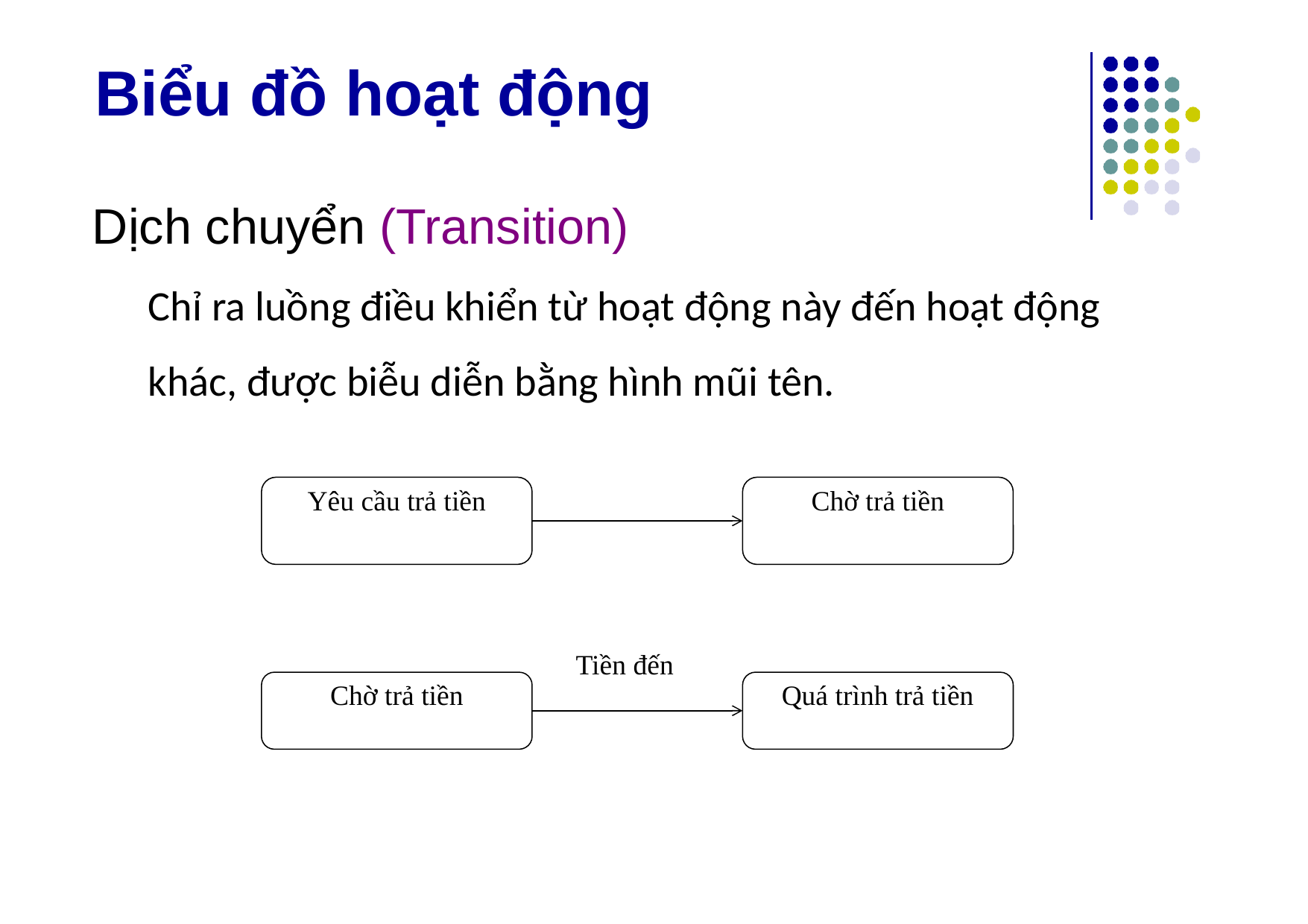

Biểu đồ hoạt động
Dịch chuyển (Transition)
Chỉ ra luồng điều khiển từ hoạt động này đến hoạt động khác, được biễu diễn bằng hình mũi tên.
Yêu cầu trả tiền
Chờ trả tiền
Tiền đến
Chờ trả tiền
Quá trình trả tiền